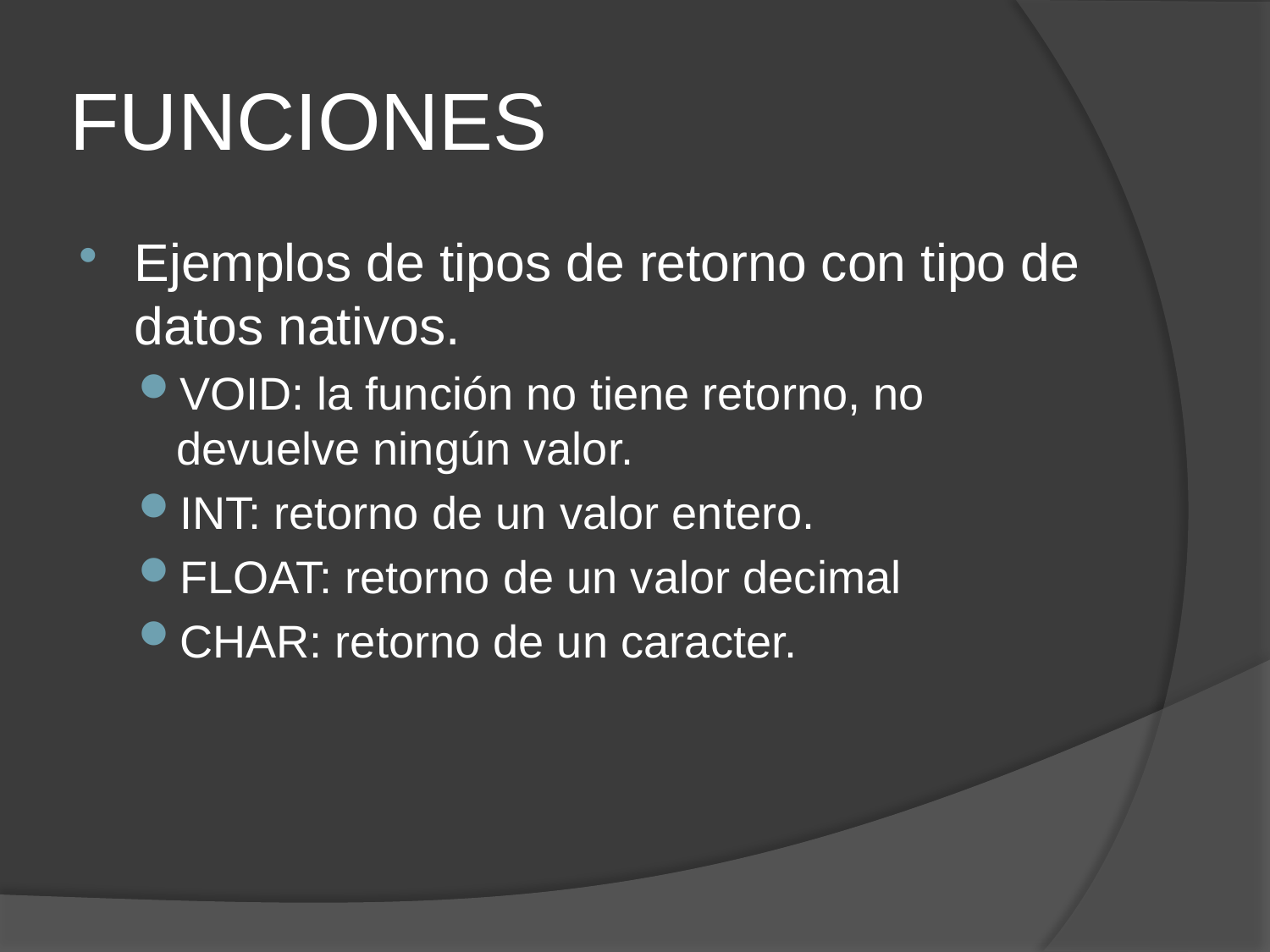

# FUNCIONES
Ejemplos de tipos de retorno con tipo de datos nativos.
VOID: la función no tiene retorno, no devuelve ningún valor.
INT: retorno de un valor entero.
FLOAT: retorno de un valor decimal
CHAR: retorno de un caracter.